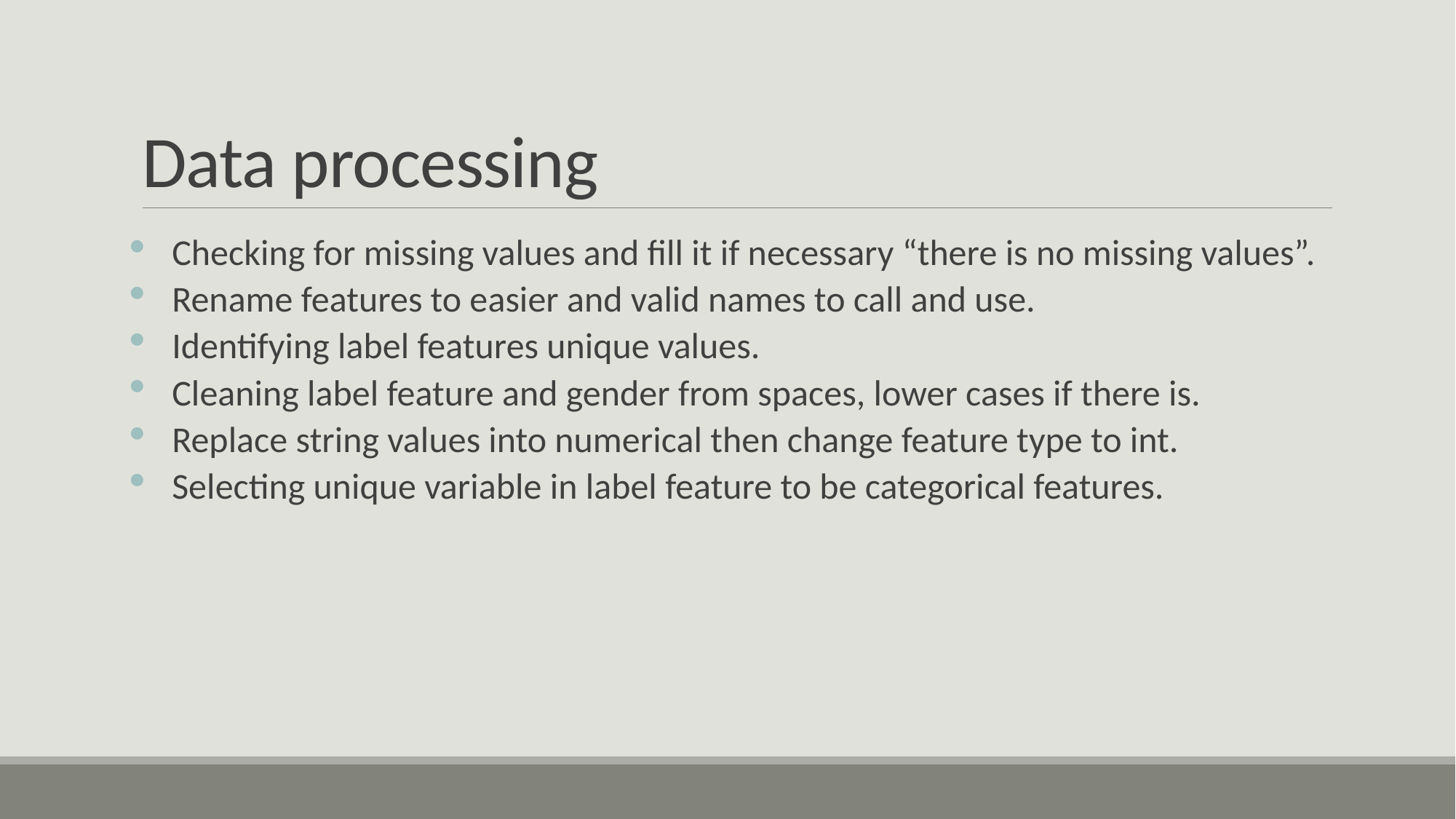

# Data processing
Checking for missing values and fill it if necessary “there is no missing values”.
Rename features to easier and valid names to call and use.
Identifying label features unique values.
Cleaning label feature and gender from spaces, lower cases if there is.
Replace string values into numerical then change feature type to int.
Selecting unique variable in label feature to be categorical features.